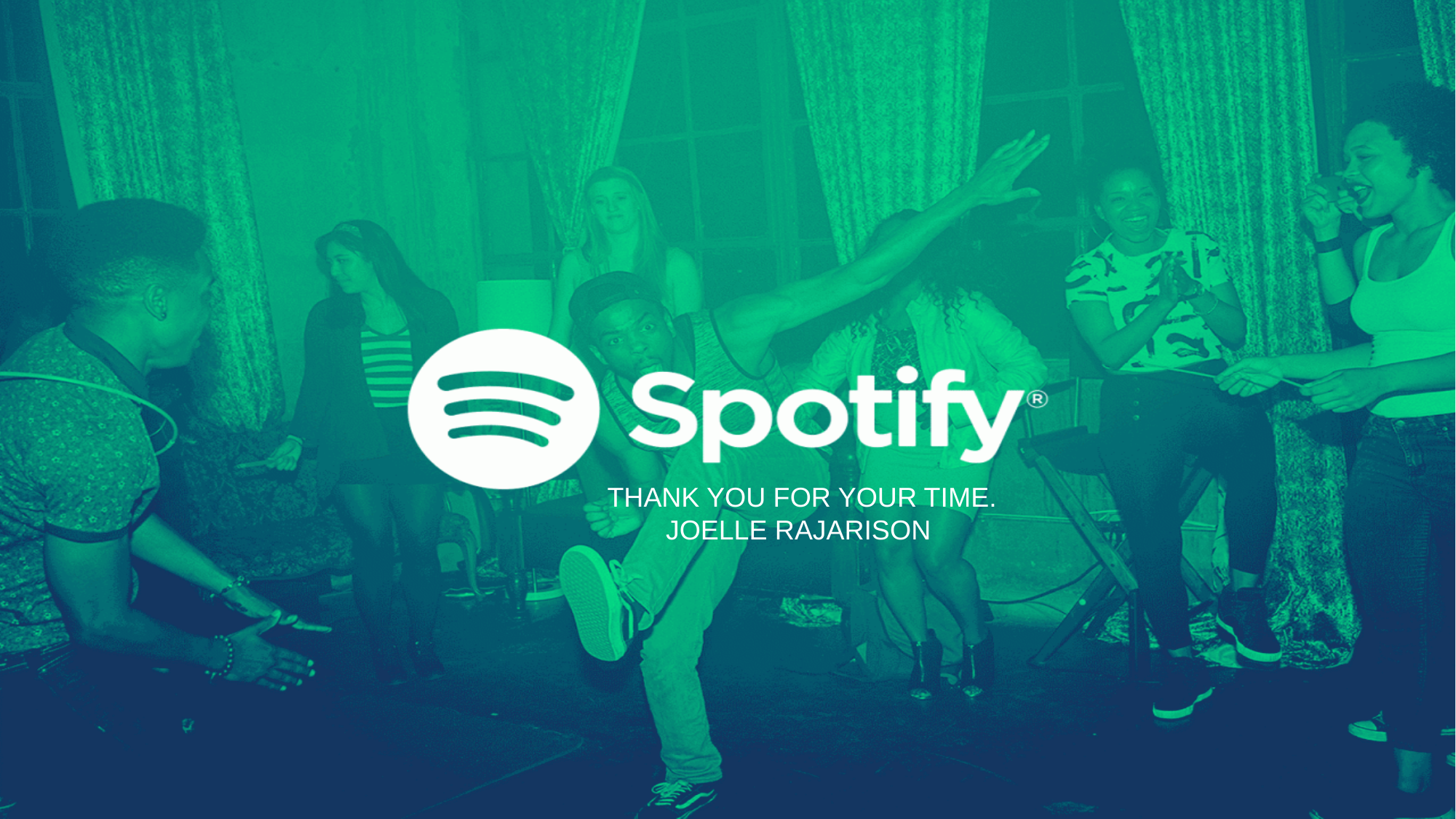

THANK YOU FOR YOUR TIME.
JOELLE RAJARISON